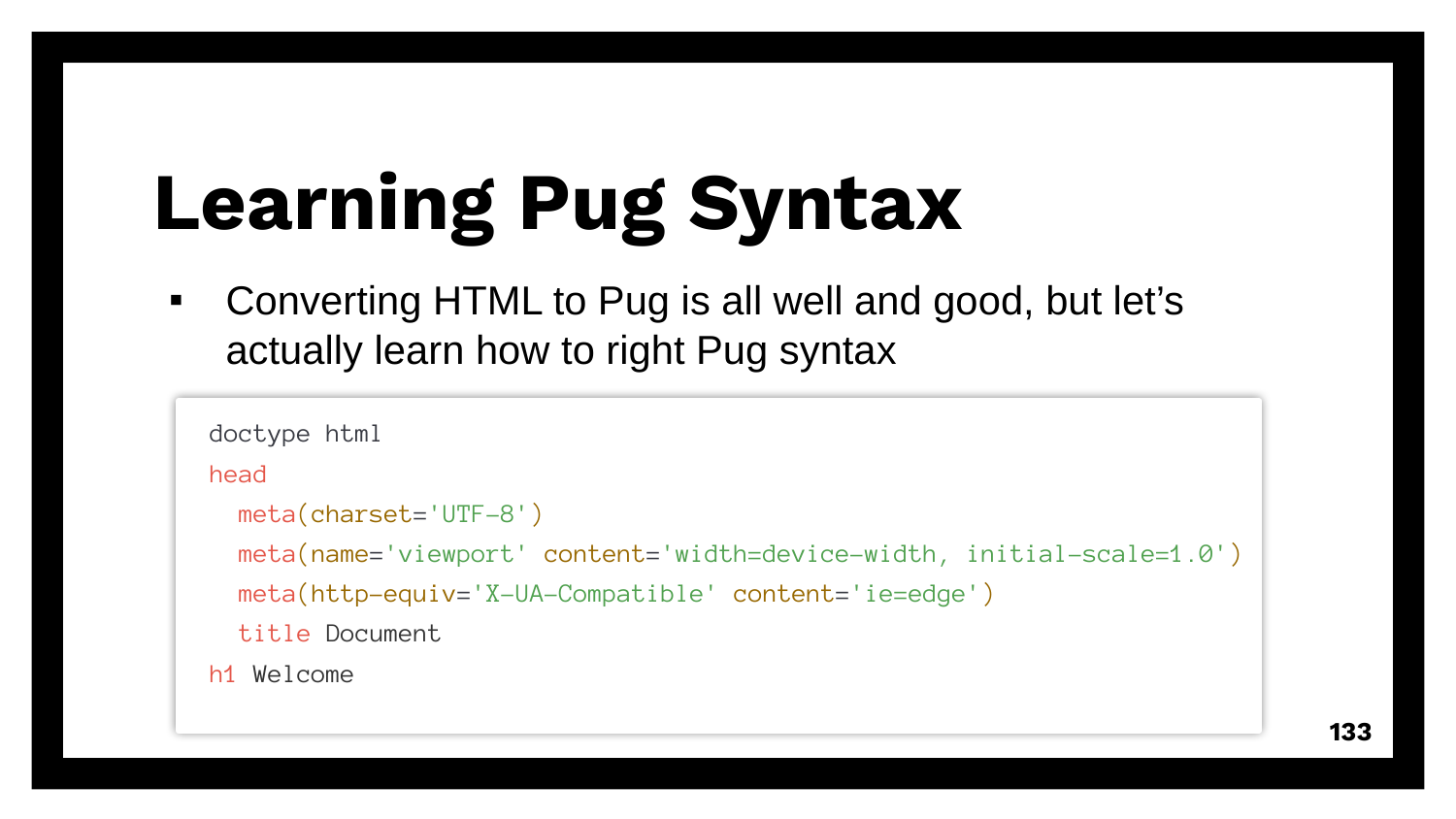

# Learning Pug Syntax
Converting HTML to Pug is all well and good, but let’s actually learn how to right Pug syntax

doctype html
head
  meta(charset='UTF-8')
  meta(name='viewport' content='width=device-width, initial-scale=1.0')
  meta(http-equiv='X-UA-Compatible' content='ie=edge')
  title Document
h1 Welcome
133